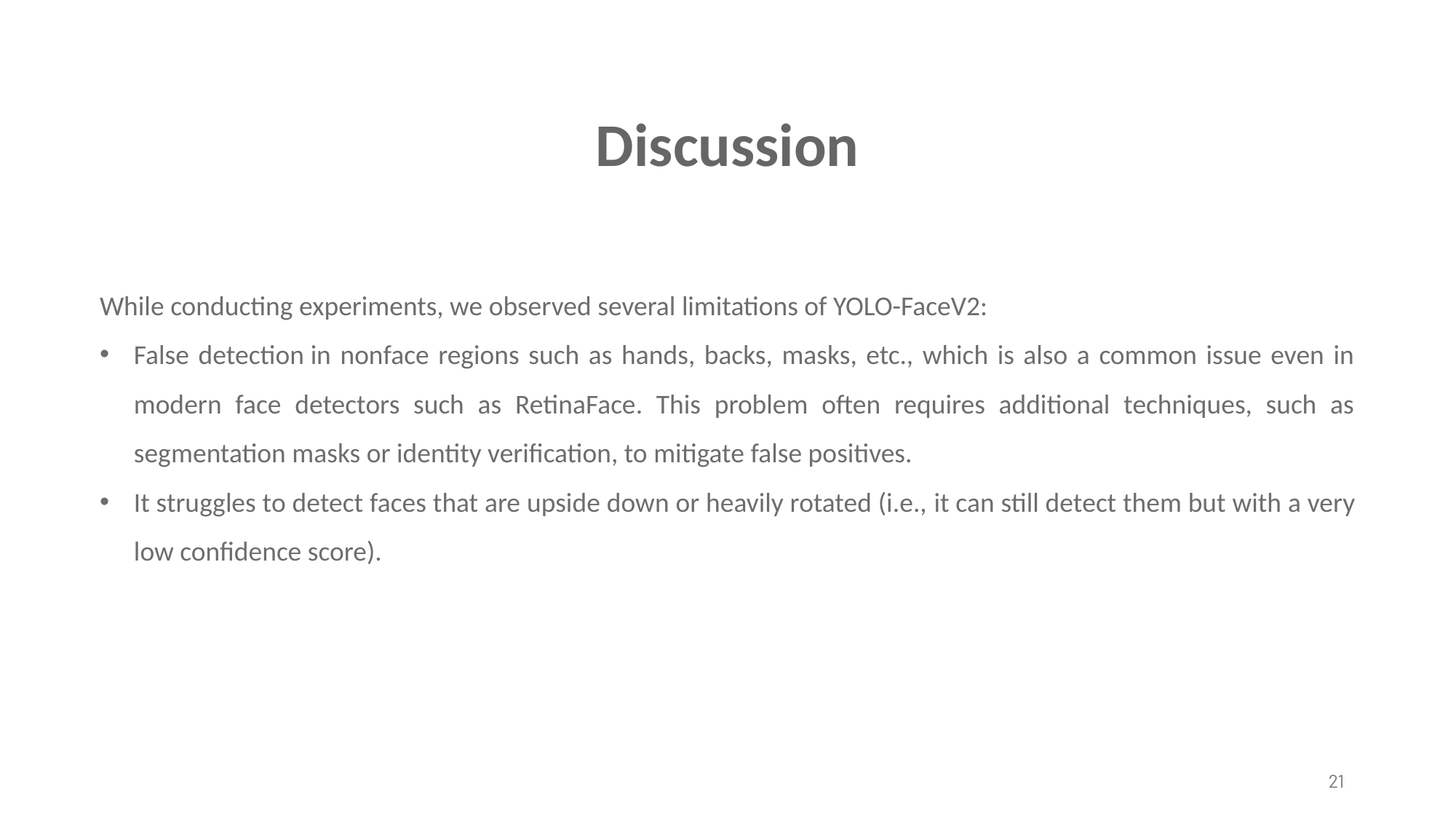

Discussion
While conducting experiments, we observed several limitations of YOLO-FaceV2:
False detection in nonface regions such as hands, backs, masks, etc., which is also a common issue even in modern face detectors such as RetinaFace. This problem often requires additional techniques, such as segmentation masks or identity verification, to mitigate false positives.
It struggles to detect faces that are upside down or heavily rotated (i.e., it can still detect them but with a very low confidence score).
21